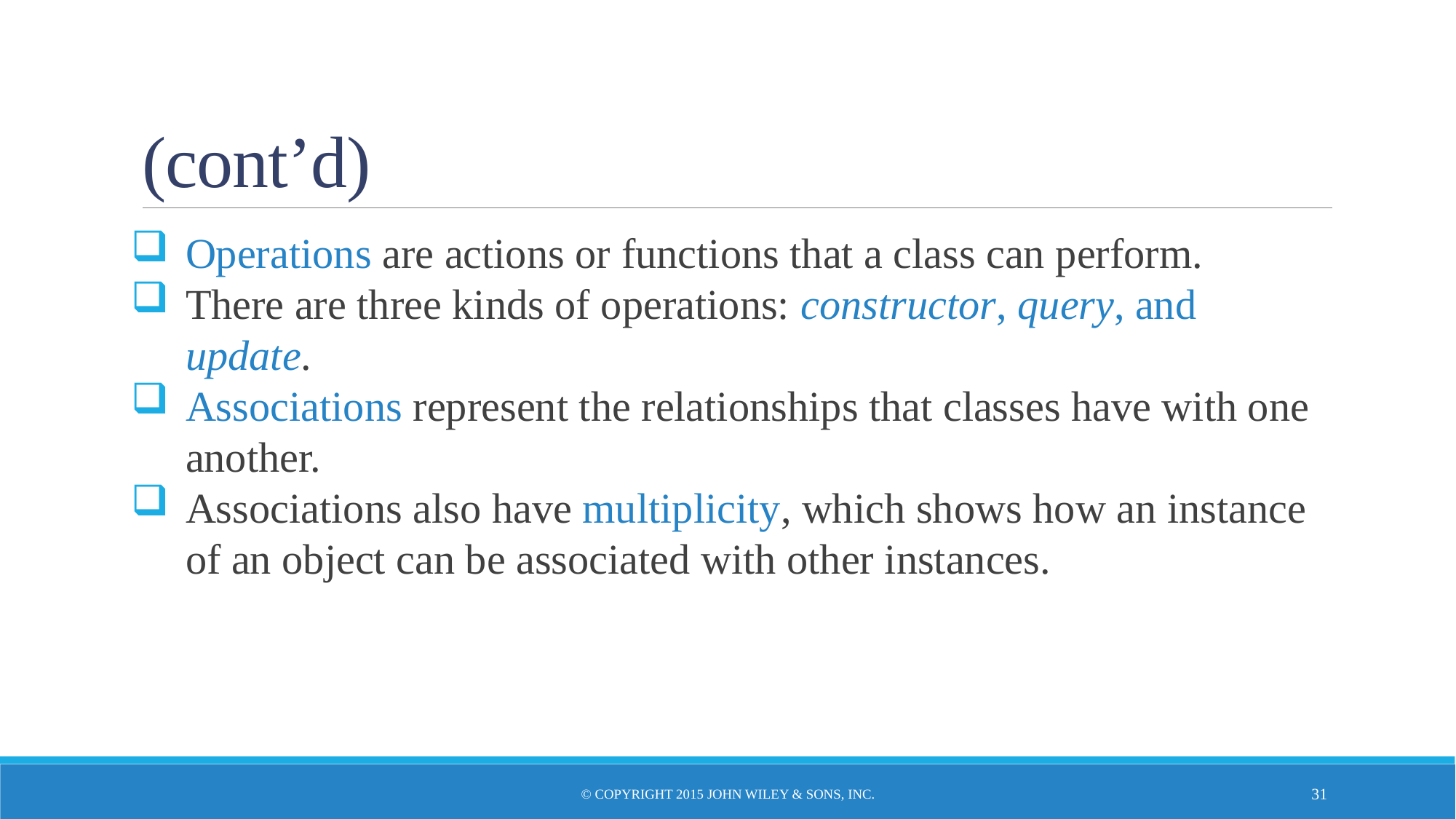

# (cont’d)
Operations are actions or functions that a class can perform.
There are three kinds of operations: constructor, query, and update.
Associations represent the relationships that classes have with one another.
Associations also have multiplicity, which shows how an instance of an object can be associated with other instances.

© Copyright 2015 John Wiley & Sons, Inc.
31